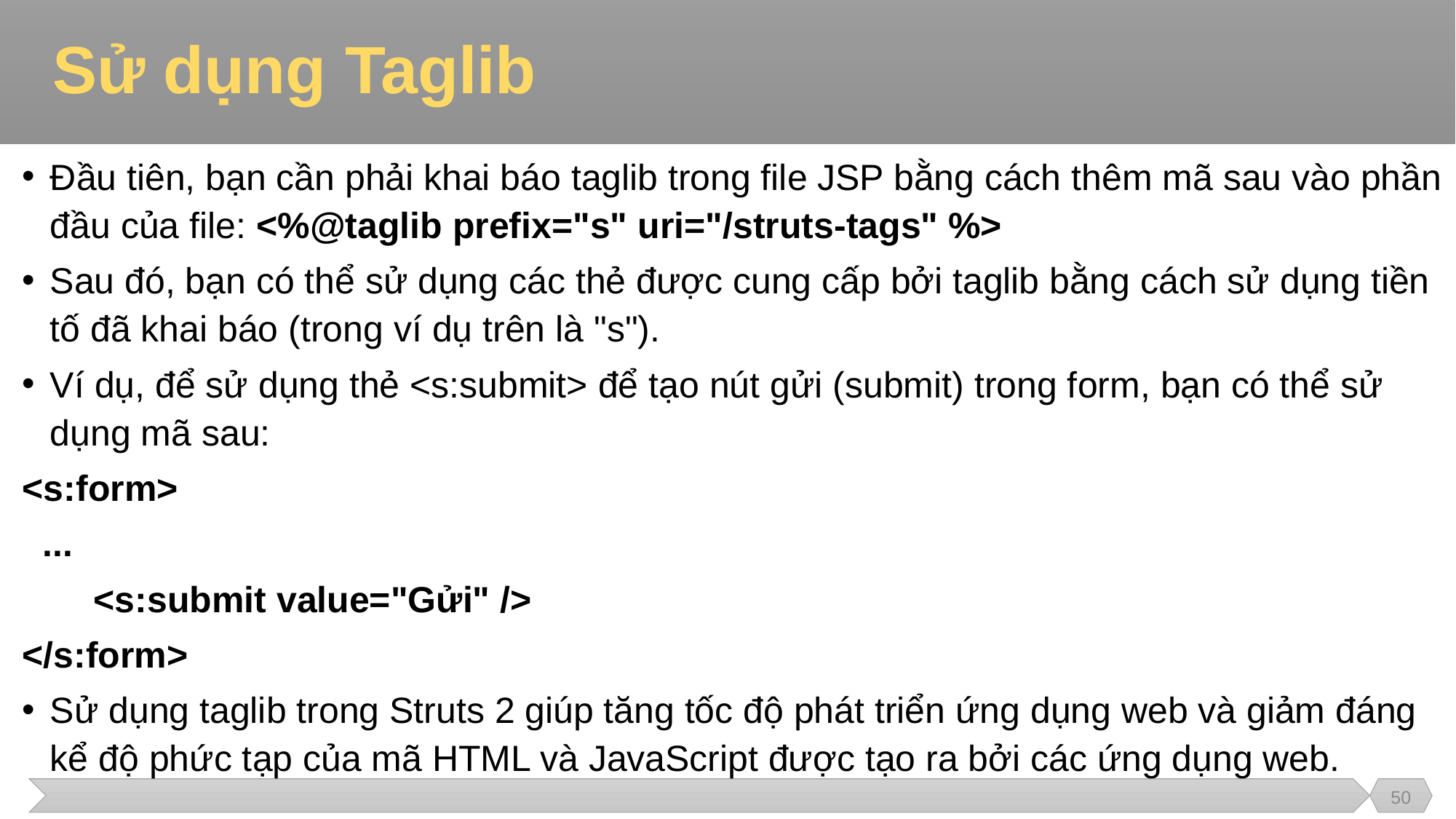

# Sử dụng Taglib
Đầu tiên, bạn cần phải khai báo taglib trong file JSP bằng cách thêm mã sau vào phần đầu của file: <%@taglib prefix="s" uri="/struts-tags" %>
Sau đó, bạn có thể sử dụng các thẻ được cung cấp bởi taglib bằng cách sử dụng tiền tố đã khai báo (trong ví dụ trên là "s").
Ví dụ, để sử dụng thẻ <s:submit> để tạo nút gửi (submit) trong form, bạn có thể sử dụng mã sau:
<s:form>
  ...
       <s:submit value="Gửi" />
</s:form>
Sử dụng taglib trong Struts 2 giúp tăng tốc độ phát triển ứng dụng web và giảm đáng kể độ phức tạp của mã HTML và JavaScript được tạo ra bởi các ứng dụng web.
50